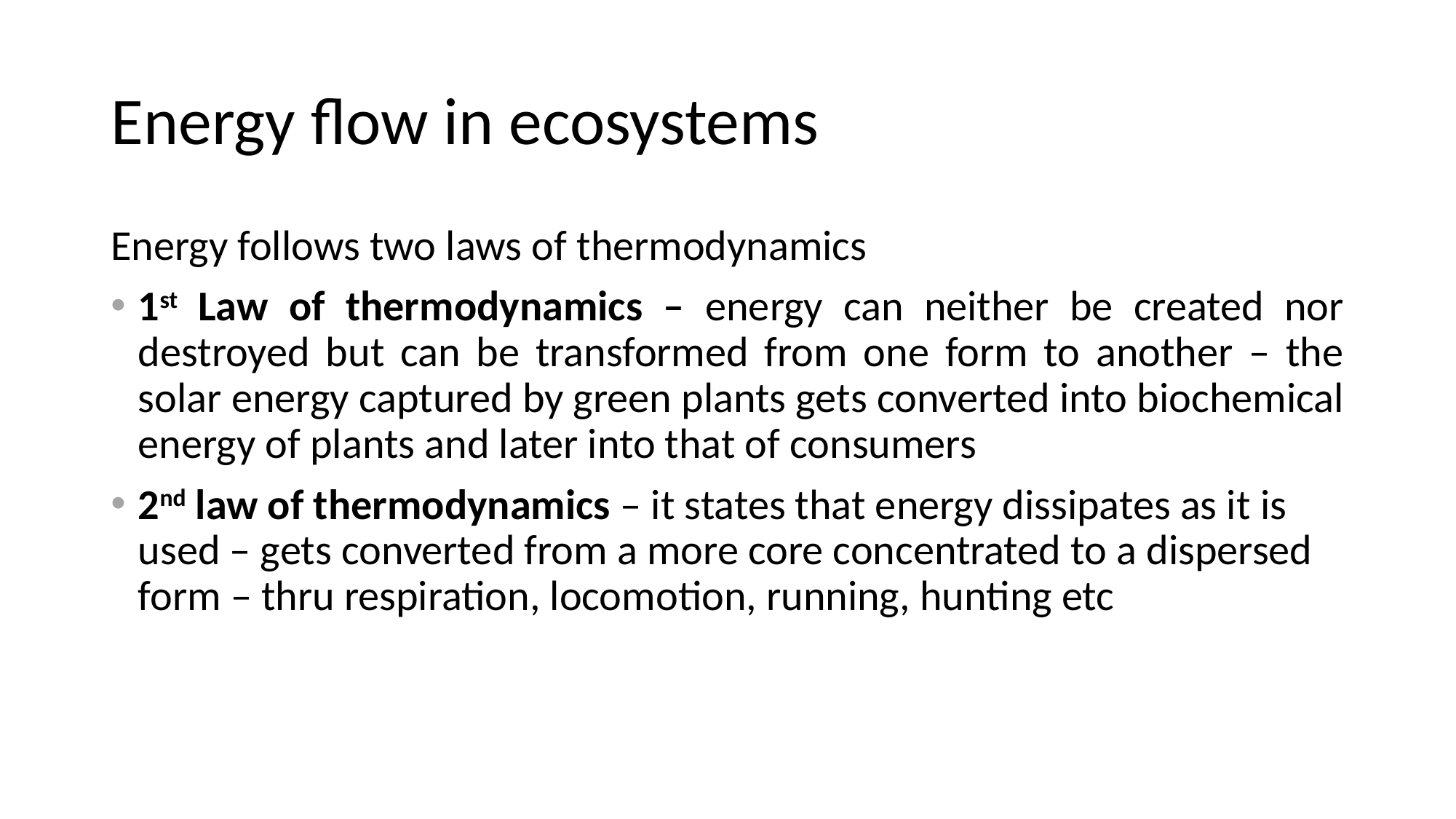

# Energy flow in ecosystems
Energy follows two laws of thermodynamics
1st Law of thermodynamics – energy can neither be created nor destroyed but can be transformed from one form to another – the solar energy captured by green plants gets converted into biochemical energy of plants and later into that of consumers
2nd law of thermodynamics – it states that energy dissipates as it is used – gets converted from a more core concentrated to a dispersed form – thru respiration, locomotion, running, hunting etc